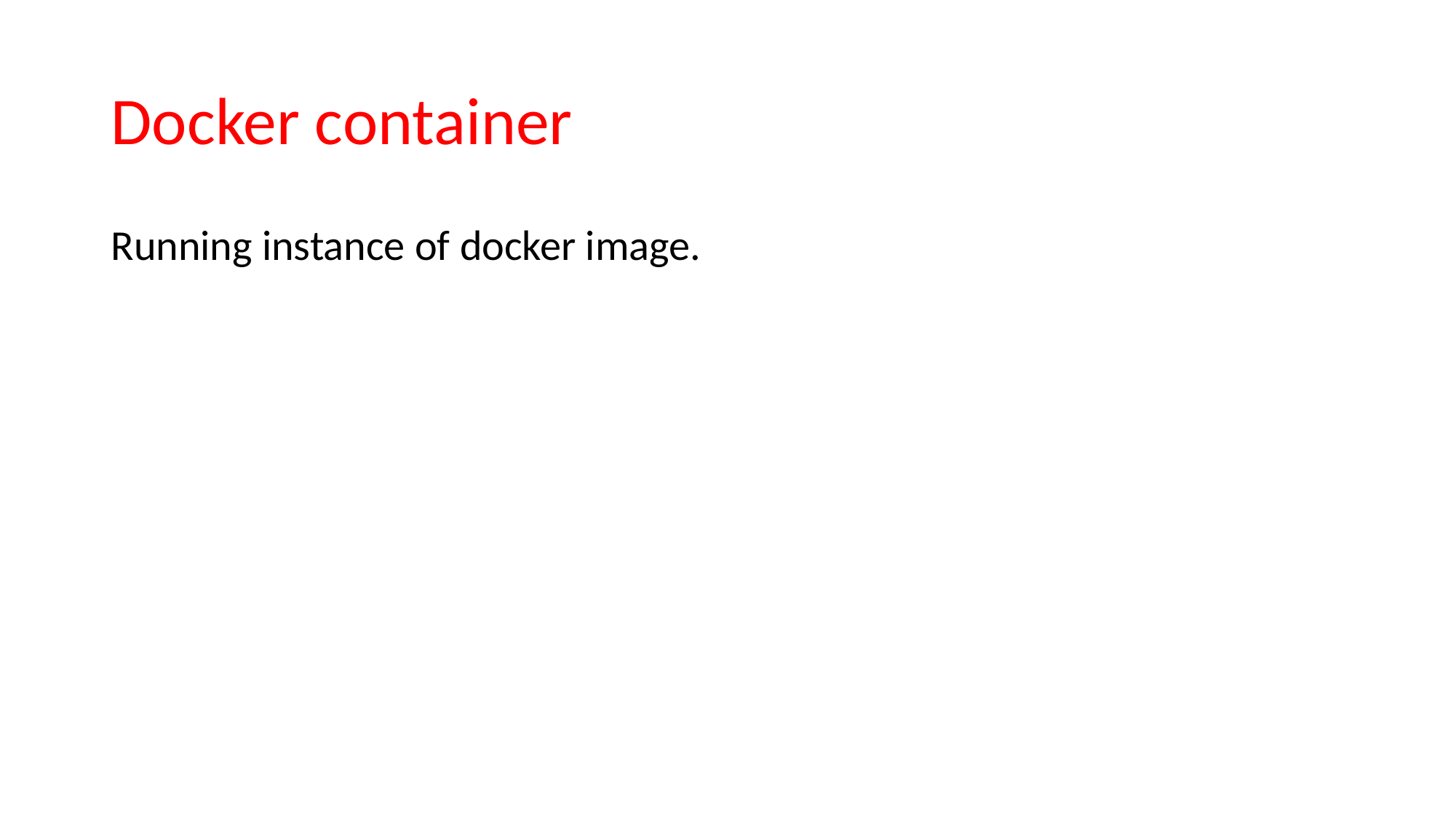

# Docker container
Running instance of docker image.